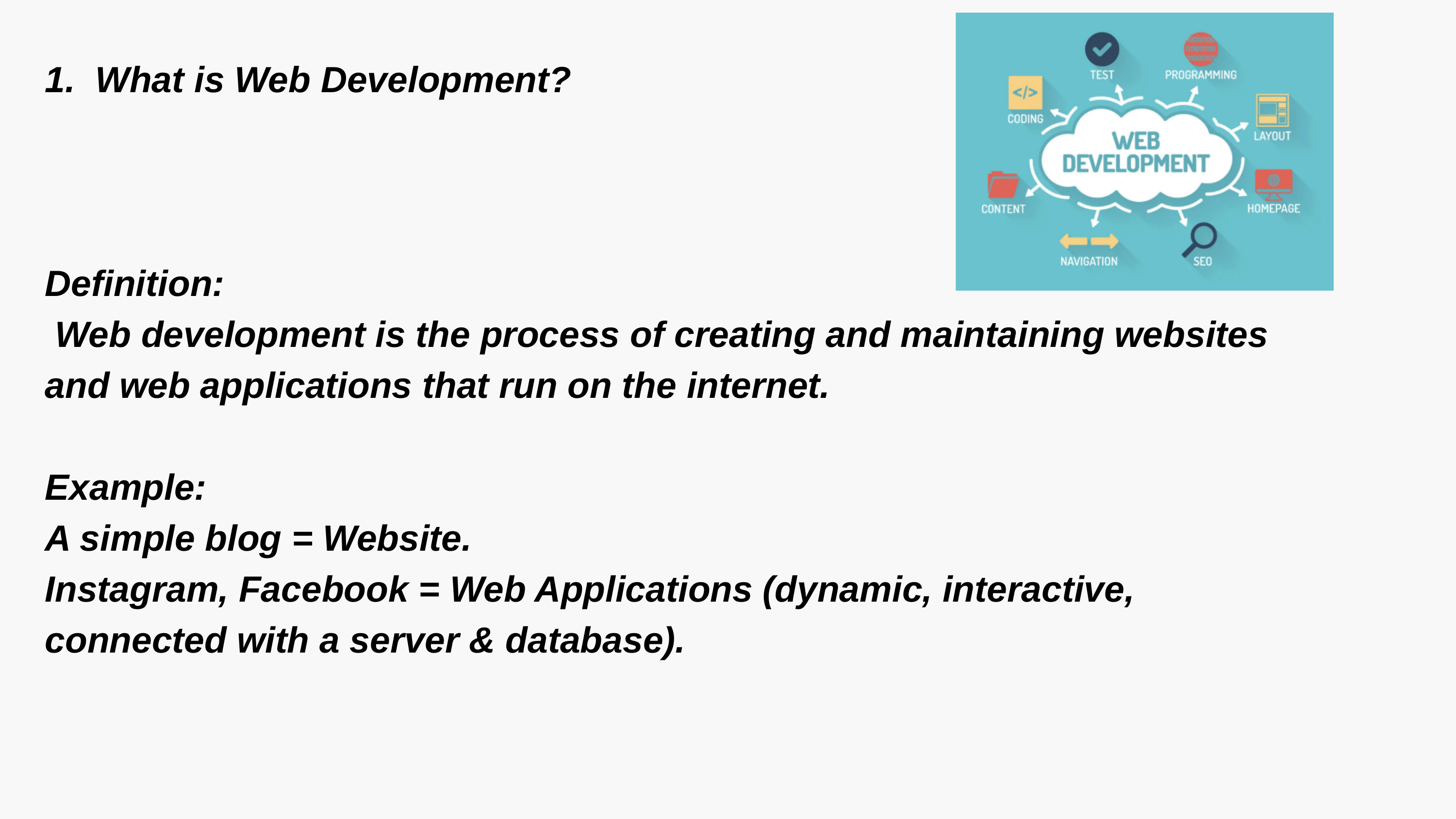

1.  What is Web Development?

Definition:
 Web development is the process of creating and maintaining websites and web applications that run on the internet.

Example:
A simple blog = Website.
Instagram, Facebook = Web Applications (dynamic, interactive, connected with a server & database).